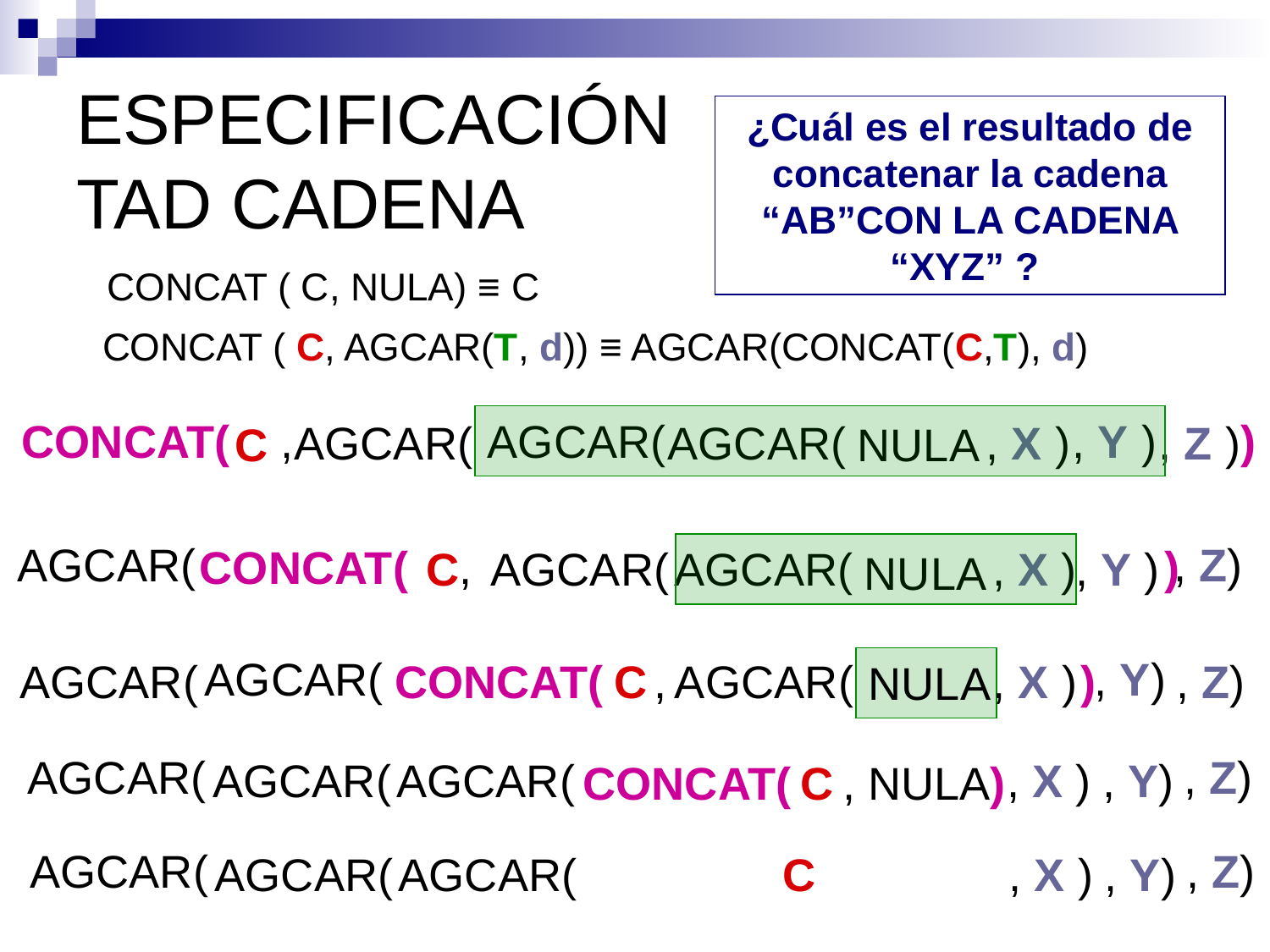

# ESPECIFICACIÓN TAD CADENA
¿Cuál es el resultado de concatenar la cadena “AB”CON LA CADENA “XYZ” ?
CONCAT ( C, NULA) ≡ C
CONCAT ( C, AGCAR(T, d)) ≡ AGCAR(CONCAT(C,T), d)
CONCAT(    ,   					                          )
AGCAR(                                , Y )

AGCAR(                                                      , Z )
AGCAR(           , X )
C
NULA
AGCAR(                                                                             , Z)
CONCAT(    ,   			                          )
C
AGCAR(                                , Y )
AGCAR(           , X )

NULA
AGCAR(                                                        , Y)
AGCAR(                                                                             , Z)
CONCAT(    ,   		              )
C
AGCAR(           , X )

NULA
AGCAR(                                                                             , Z)
AGCAR(                                                        , Y)
AGCAR(                                  , X )
CONCAT(    , NULA)
C
AGCAR(                                                                             , Z)
AGCAR(                                                        , Y)
AGCAR(                                  , X )
C